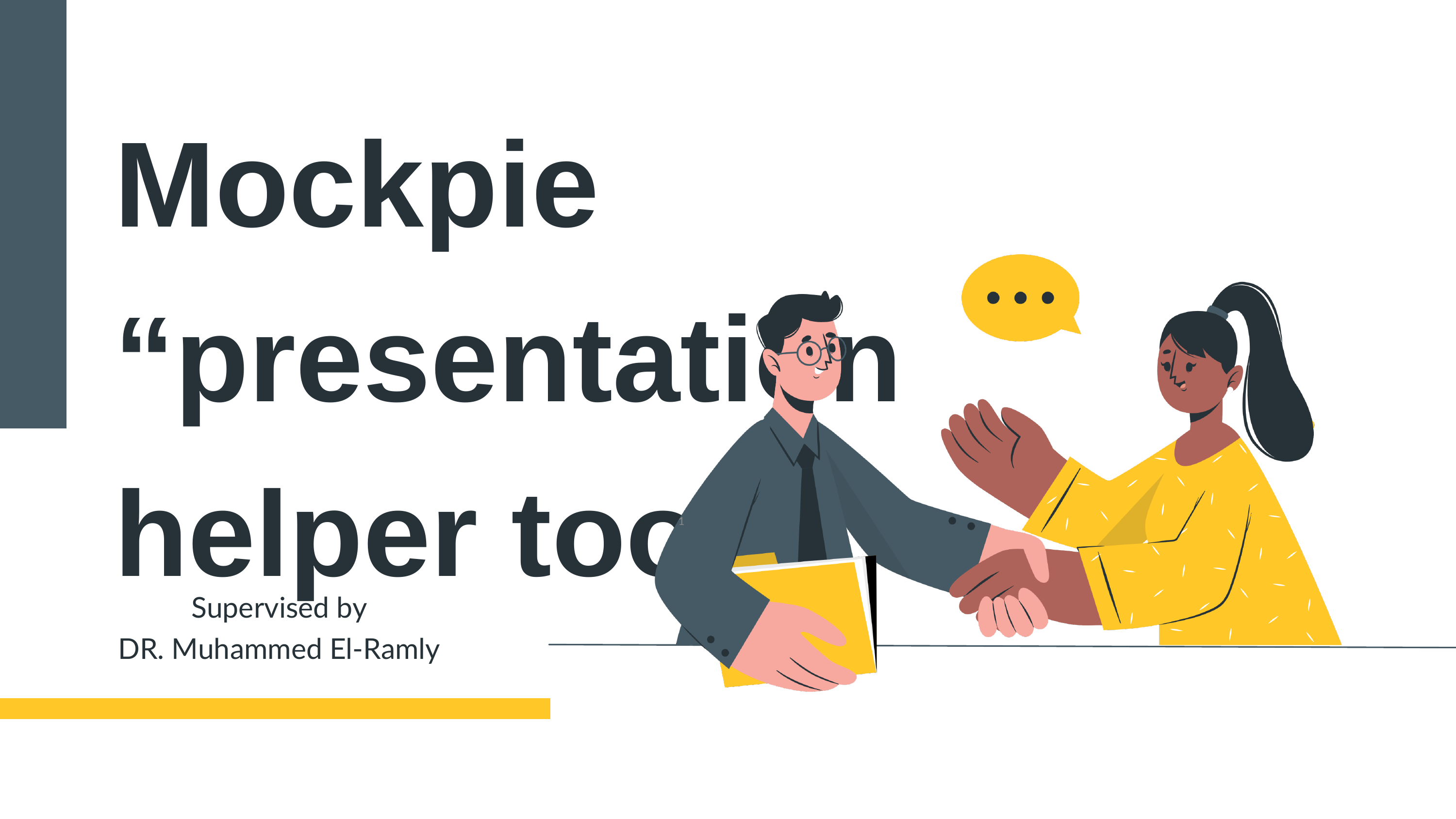

Mockpie
“presentation helper tool”

1
Supervised by
DR. Muhammed El-Ramly